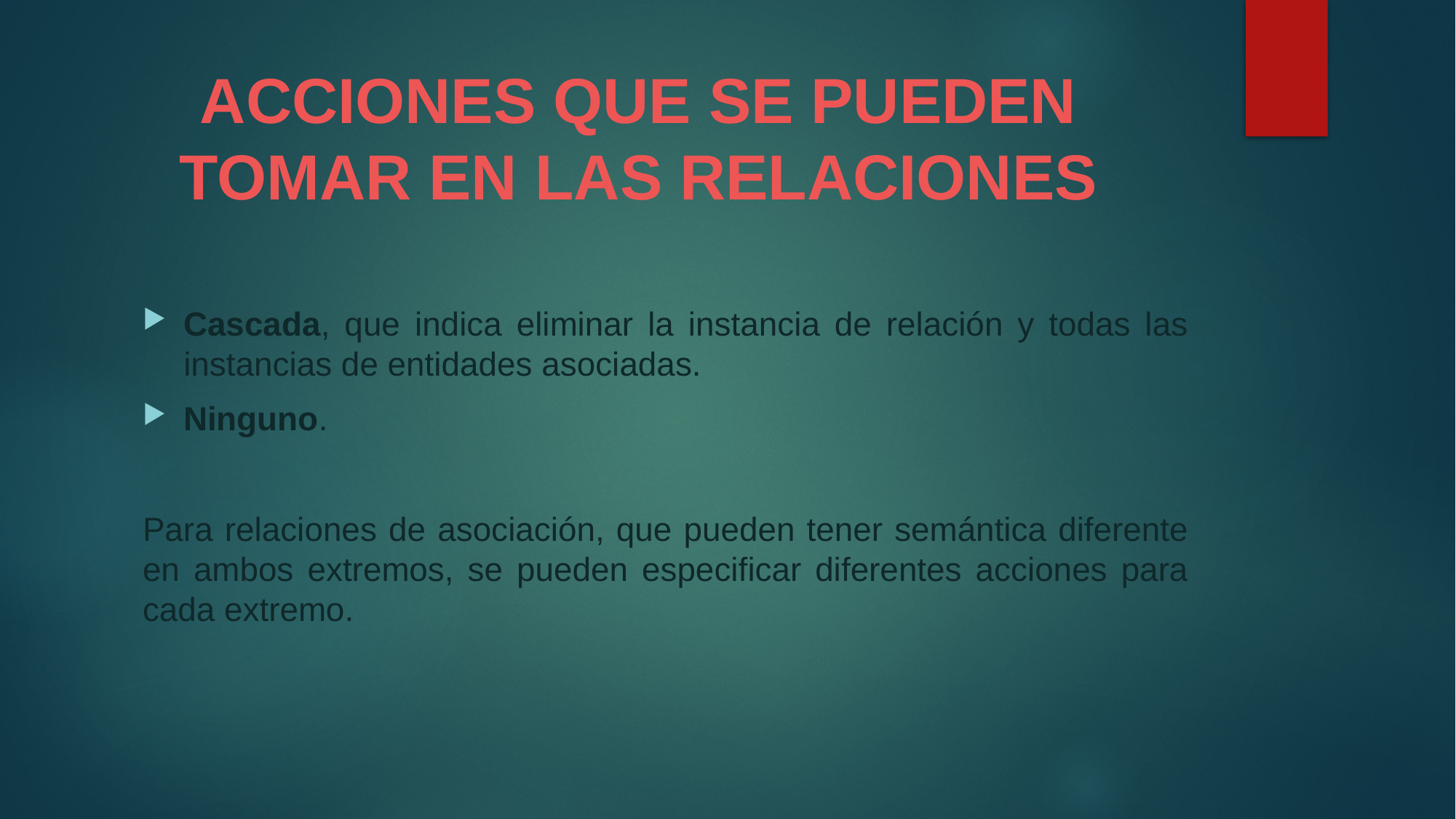

# ACCIONES QUE SE PUEDEN TOMAR EN LAS RELACIONES

Cascada, que indica eliminar la instancia de relación y todas las instancias de entidades asociadas.
Ninguno.

Para relaciones de asociación, que pueden tener semántica diferente en ambos extremos, se pueden especificar diferentes acciones para cada extremo.